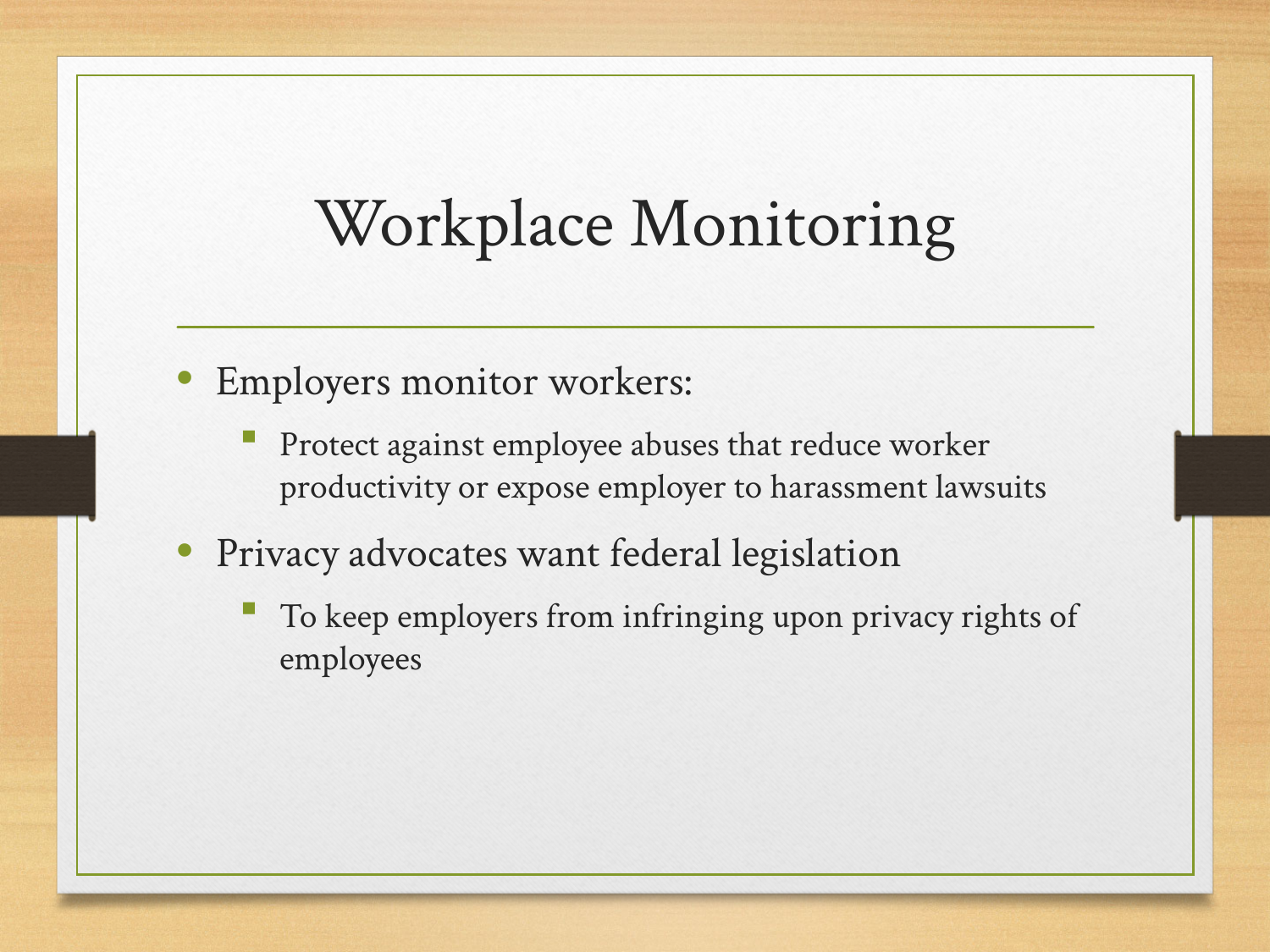

# Workplace Monitoring
Employers monitor workers:
Protect against employee abuses that reduce worker productivity or expose employer to harassment lawsuits
Privacy advocates want federal legislation
To keep employers from infringing upon privacy rights of employees